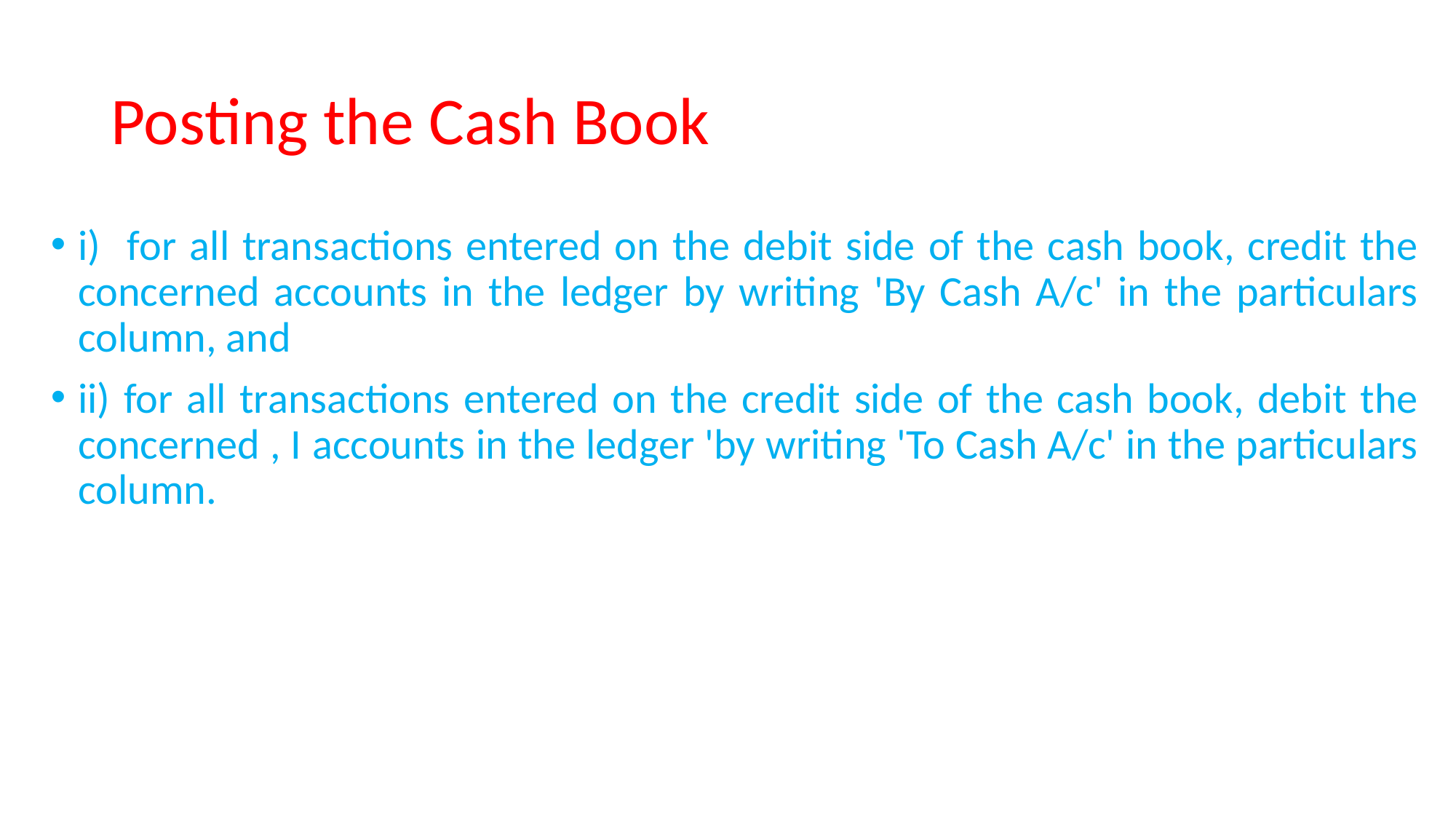

# Posting the Cash Book
i)  for all transactions entered on the debit side of the cash book, credit the concerned accounts in the ledger by writing 'By Cash A/c' in the particulars column, and
ii) for all transactions entered on the credit side of the cash book, debit the concerned , I accounts in the ledger 'by writing 'To Cash A/c' in the particulars column.